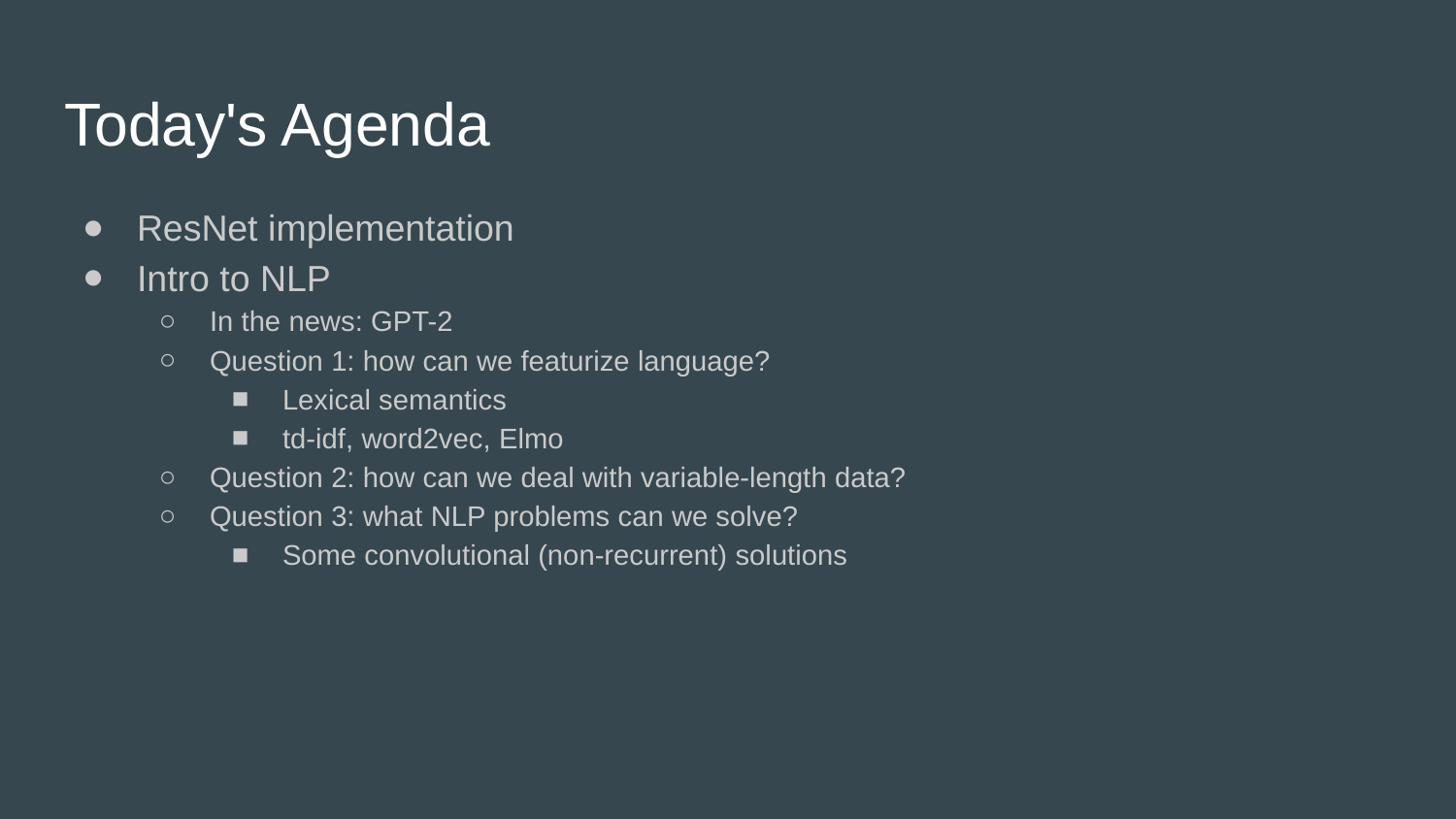

# Today's Agenda
ResNet implementation
Intro to NLP
In the news: GPT-2
Question 1: how can we featurize language?
Lexical semantics
td-idf, word2vec, Elmo
Question 2: how can we deal with variable-length data?
Question 3: what NLP problems can we solve?
Some convolutional (non-recurrent) solutions